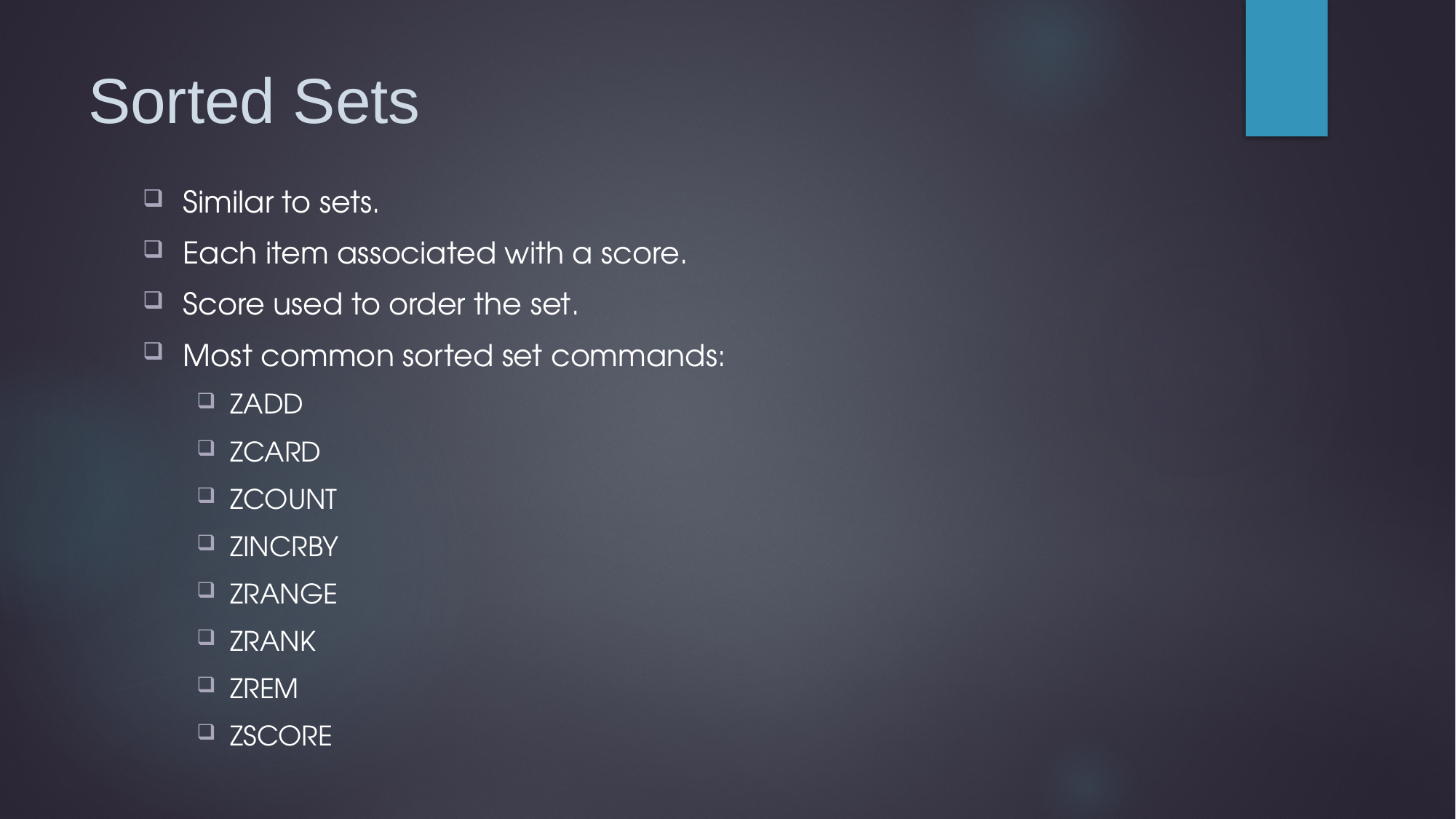

# Sorted Sets
Similar to sets.
Each item associated with a score.
Score used to order the set.
Most common sorted set commands:
ZADD
ZCARD
ZCOUNT
ZINCRBY
ZRANGE
ZRANK
ZREM
ZSCORE